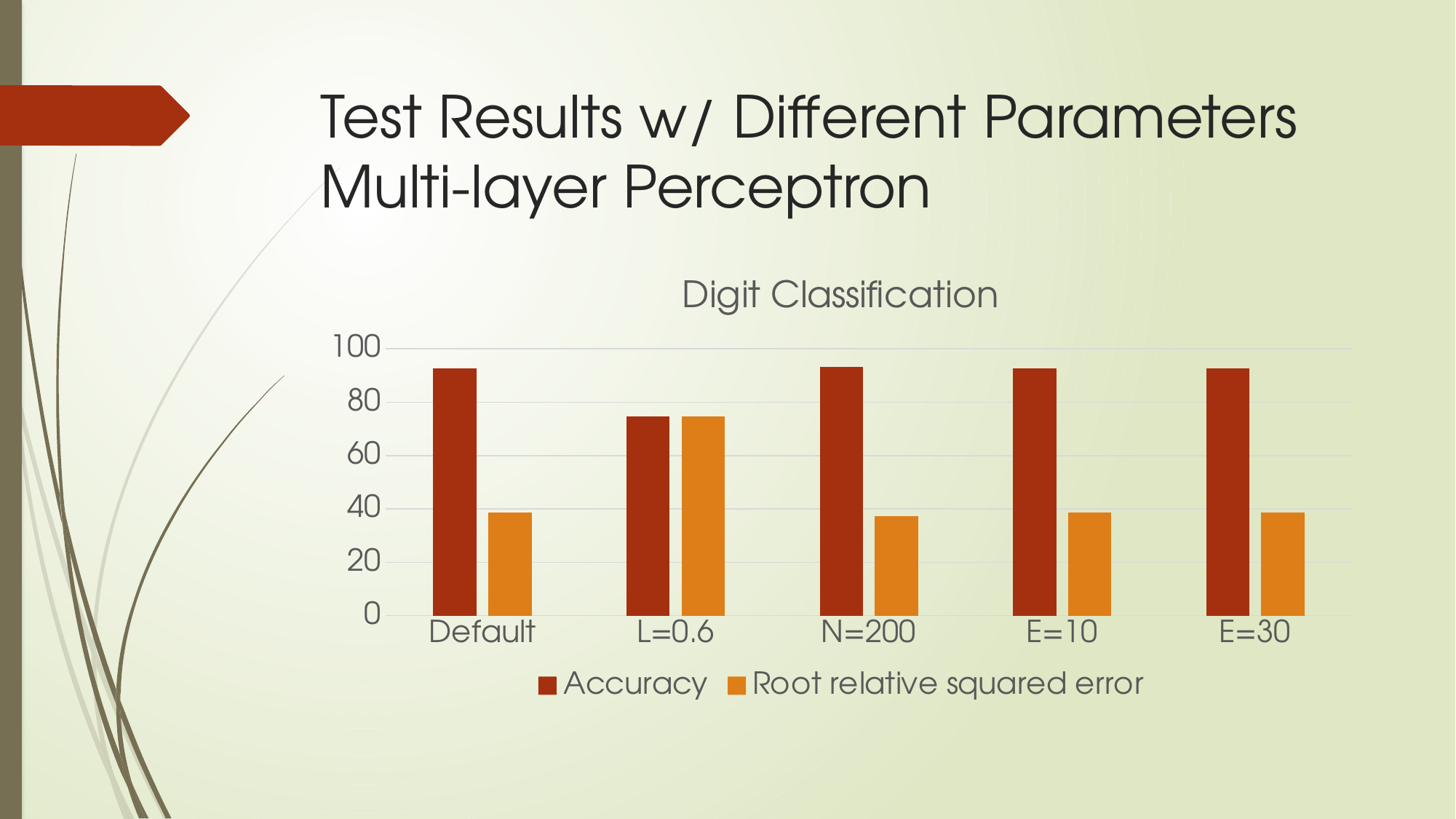

# Test Results w/ Different Parameters Multi-layer Perceptron

### Chart: Digit Classification

| Category | Accuracy | Root relative squared error |
|---|---|---|
| Default | 92.73 | 38.5267 |
| L=0.6 | 74.77 | 74.6975 |
| N=200 | 93.27 | 37.2382 |
| E=10 | 92.73 | 38.5267 |
| E=30 | 92.73 | 38.5267 |